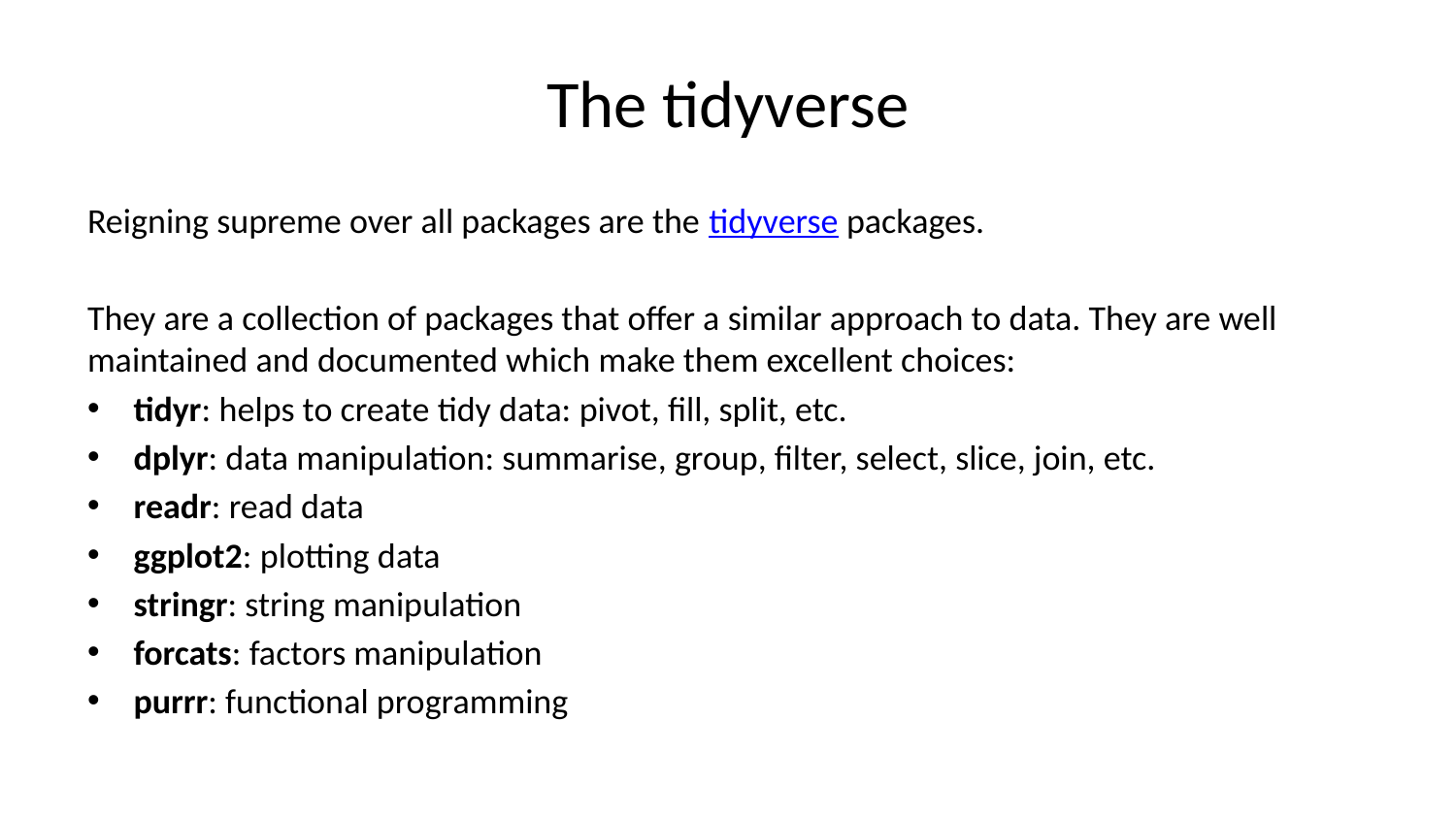

# The tidyverse
Reigning supreme over all packages are the tidyverse packages.

They are a collection of packages that offer a similar approach to data. They are well maintained and documented which make them excellent choices:
tidyr: helps to create tidy data: pivot, fill, split, etc.
dplyr: data manipulation: summarise, group, filter, select, slice, join, etc.
readr: read data
ggplot2: plotting data
stringr: string manipulation
forcats: factors manipulation
purrr: functional programming